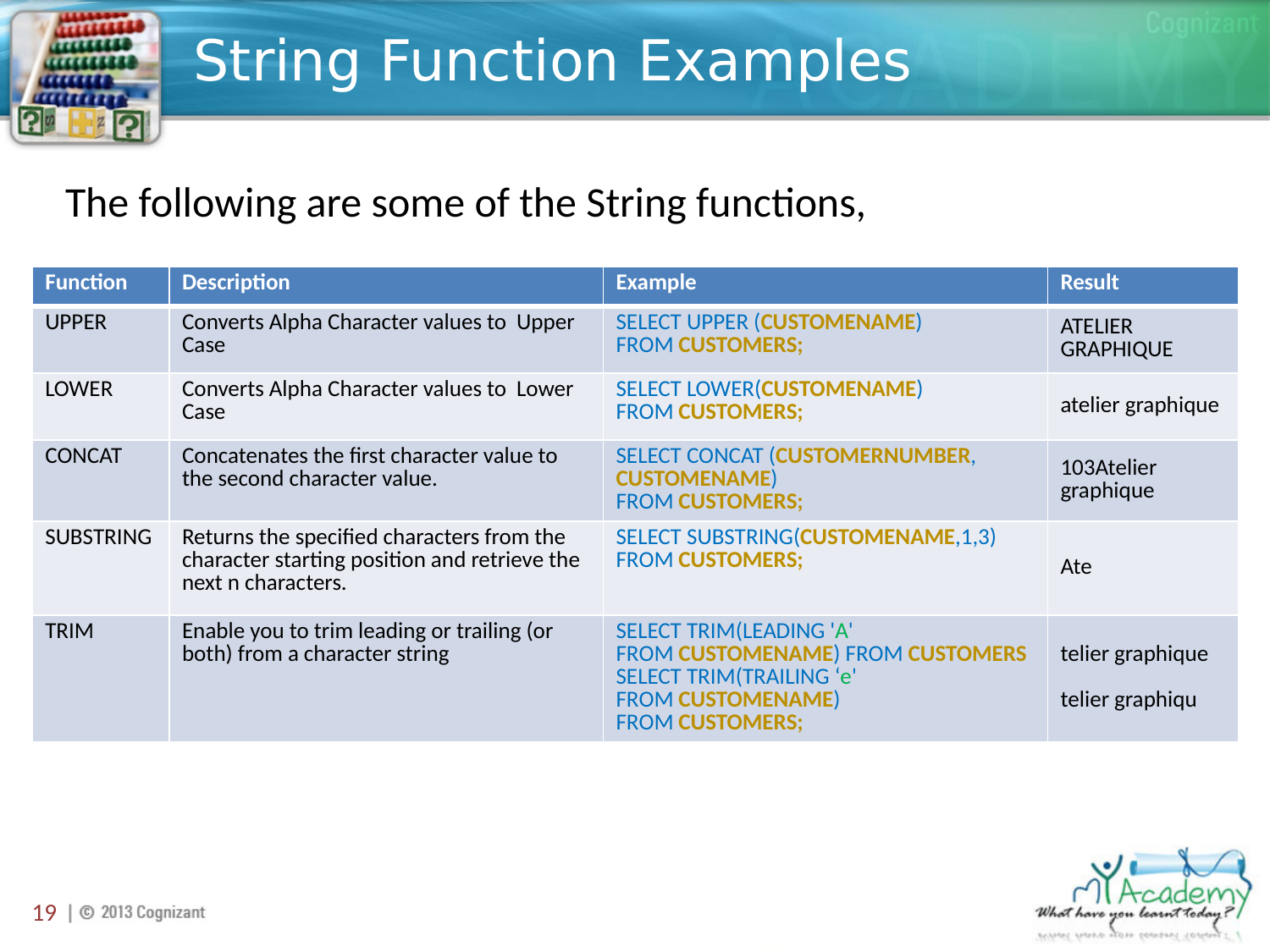

# String Function Examples
The following are some of the String functions,
| Function | Description | Example | Result |
| --- | --- | --- | --- |
| UPPER | Converts Alpha Character values to Upper Case | SELECT UPPER (CUSTOMENAME) FROM CUSTOMERS; | ATELIER GRAPHIQUE |
| LOWER | Converts Alpha Character values to Lower Case | SELECT LOWER(CUSTOMENAME) FROM CUSTOMERS; | atelier graphique |
| CONCAT | Concatenates the first character value to the second character value. | SELECT CONCAT (CUSTOMERNUMBER, CUSTOMENAME) FROM CUSTOMERS; | 103Atelier graphique |
| SUBSTRING | Returns the specified characters from the character starting position and retrieve the next n characters. | SELECT SUBSTRING(CUSTOMENAME,1,3) FROM CUSTOMERS; | Ate |
| TRIM | Enable you to trim leading or trailing (or both) from a character string | SELECT TRIM(LEADING 'A' FROM CUSTOMENAME) FROM CUSTOMERS SELECT TRIM(TRAILING ‘e' FROM CUSTOMENAME) FROM CUSTOMERS; | telier graphique telier graphiqu |
19